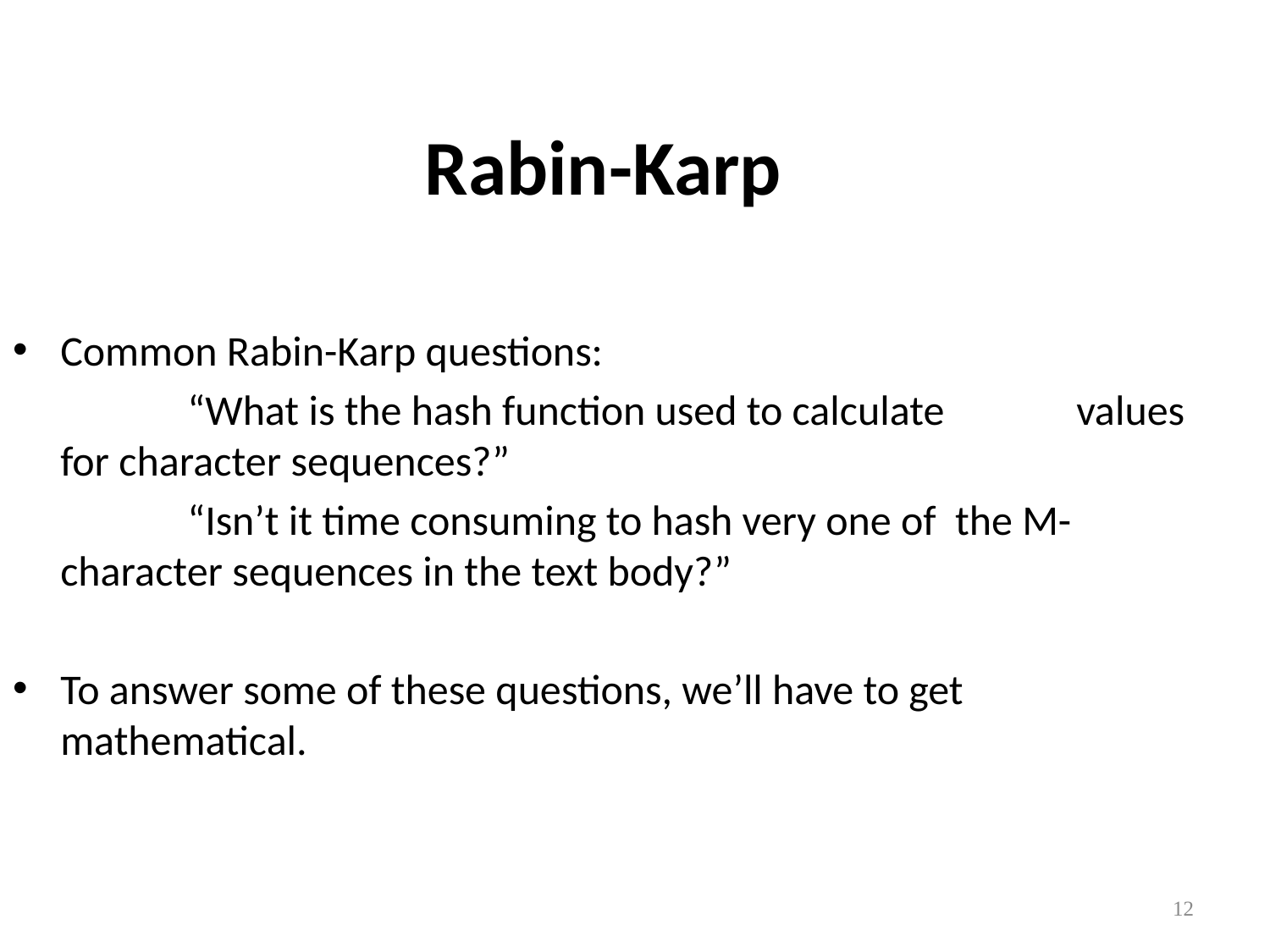

# Rabin-Karp
Common Rabin-Karp questions:
		“What is the hash function used to calculate 	values for character sequences?”
		“Isn’t it time consuming to hash very one of  the M-character sequences in the text body?”

To answer some of these questions, we’ll have to get mathematical.
12